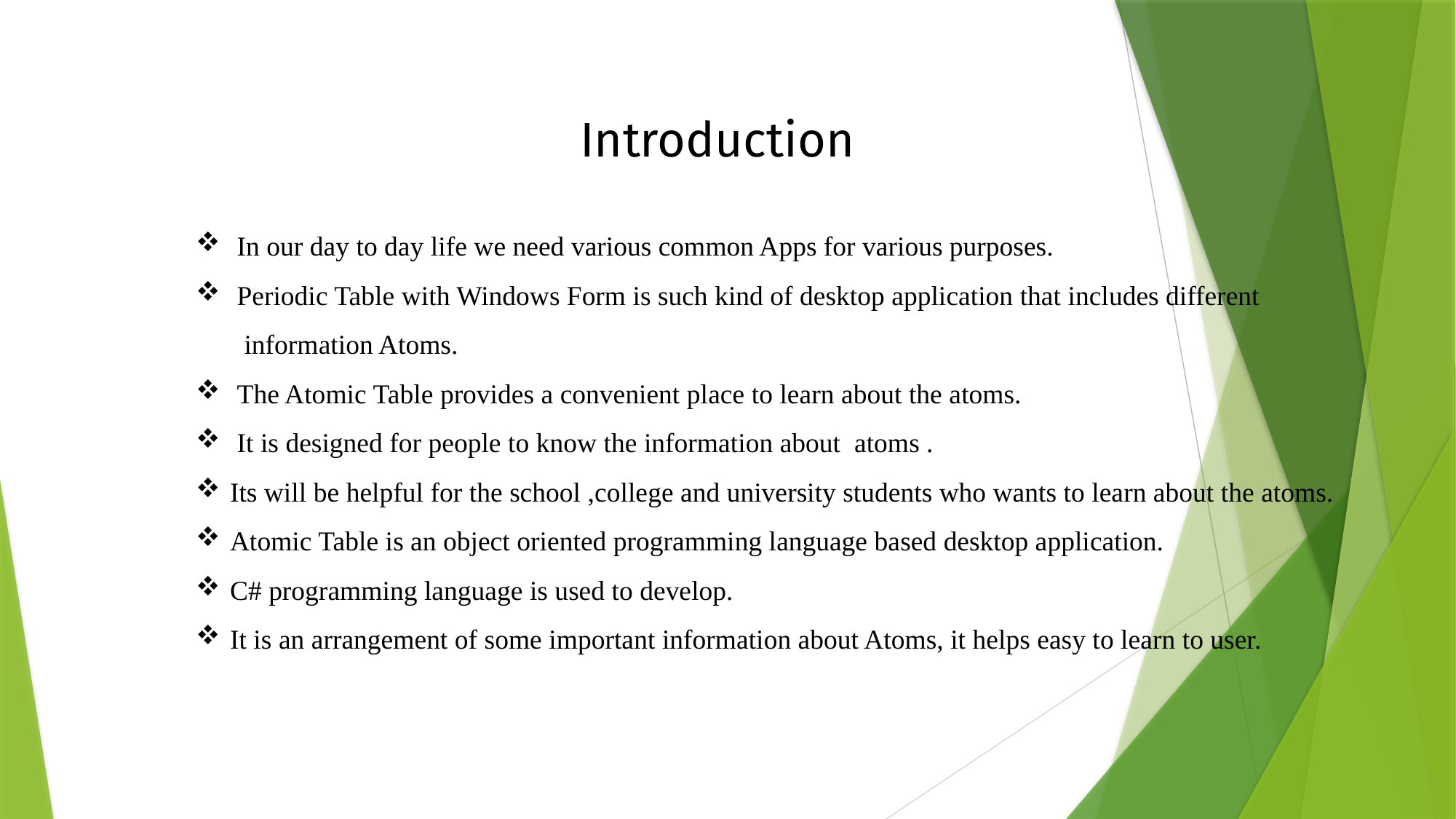

Introduction
 In our day to day life we need various common Apps for various purposes.
 Periodic Table with Windows Form is such kind of desktop application that includes different
       information Atoms.
 The Atomic Table provides a convenient place to learn about the atoms.
 It is designed for people to know the information about  atoms .
Its will be helpful for the school ,college and university students who wants to learn about the atoms.
Atomic Table is an object oriented programming language based desktop application.
C# programming language is used to develop.
It is an arrangement of some important information about Atoms, it helps easy to learn to user.